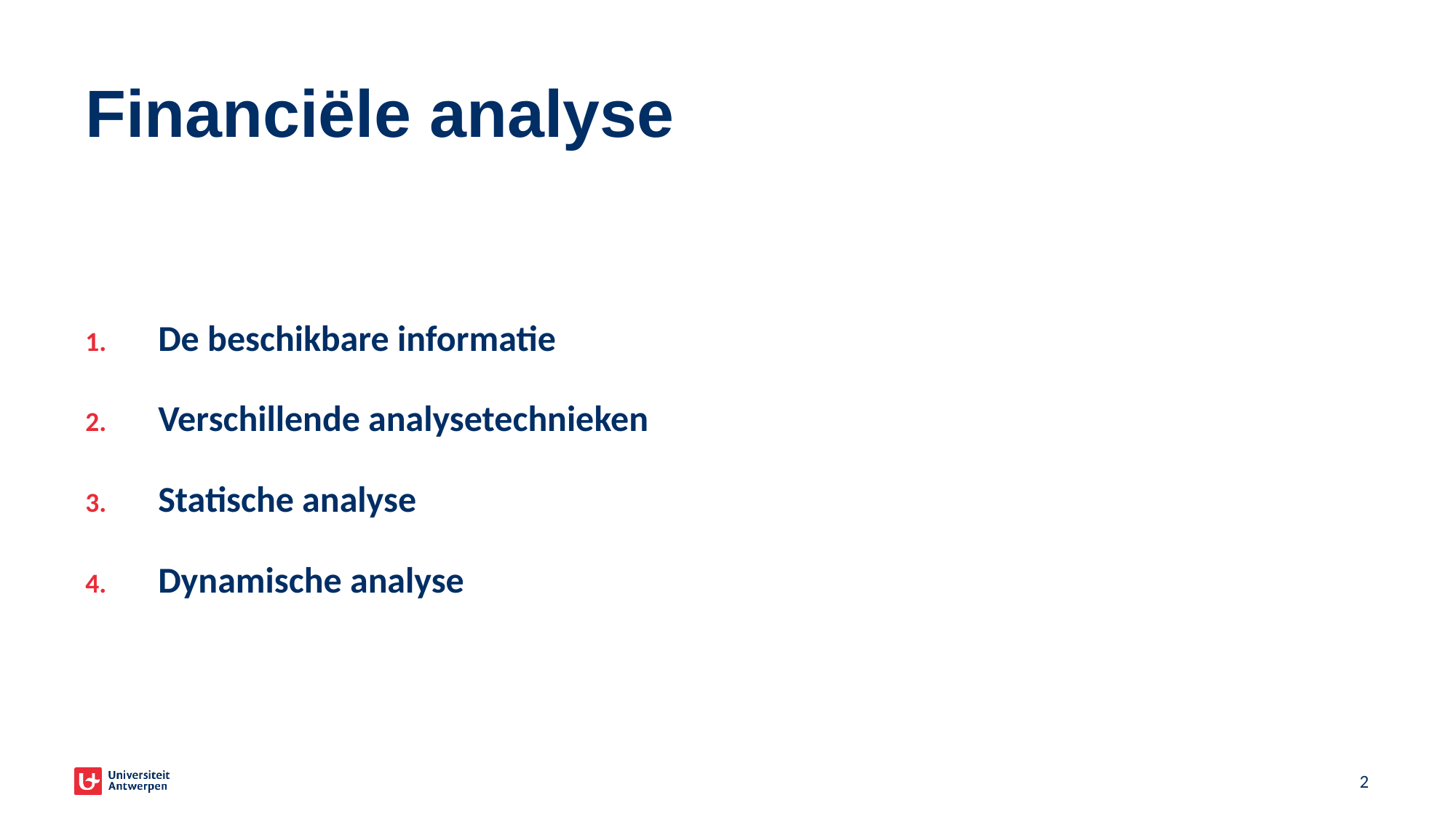

# Financiële analyse

De beschikbare informatie
Verschillende analysetechnieken
Statische analyse
Dynamische analyse

2